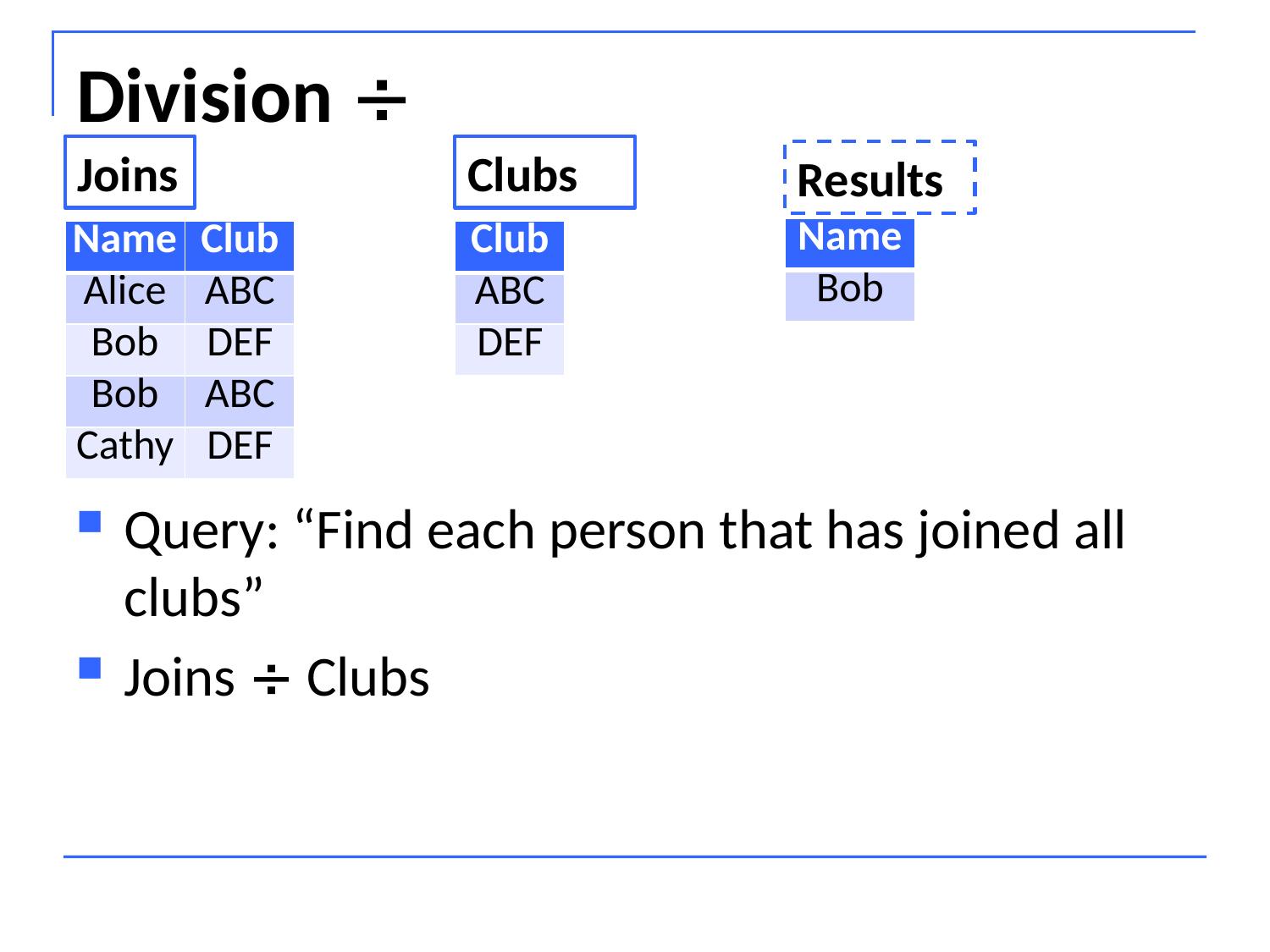

# Division ÷
Joins
Clubs
Results
| Name |
| --- |
| Bob |
| Name | Club |
| --- | --- |
| Alice | ABC |
| Bob | DEF |
| Bob | ABC |
| Cathy | DEF |
| Club |
| --- |
| ABC |
| DEF |
Query: “Find each person that has joined all clubs”
Joins ÷ Clubs